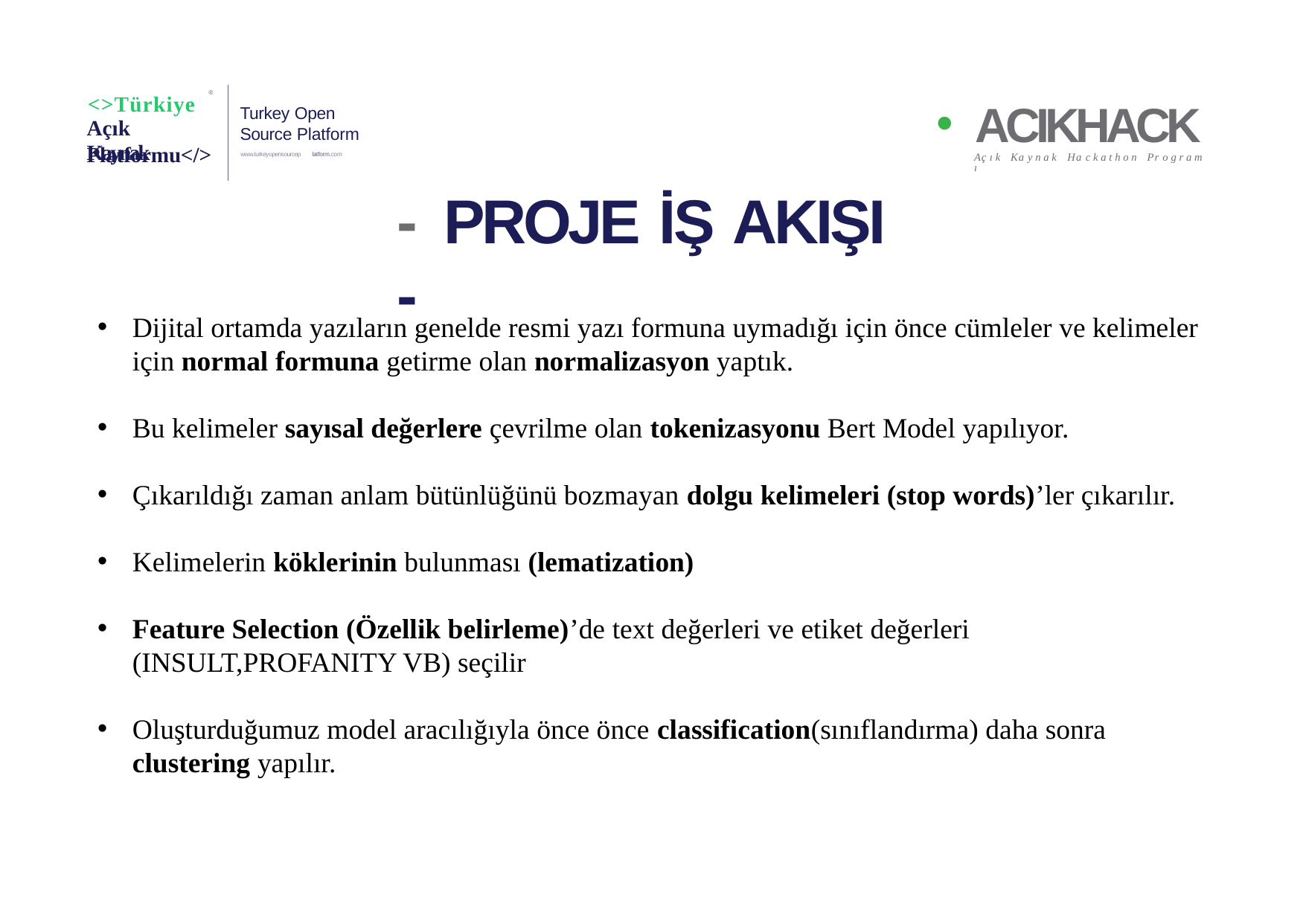

®
<>Türkiye Açık Kaynak
ACIKHACK
Aç ı k Ka y n a k  Ha c k a t h o n Pr o g r a m ı
Turkey Open Source Platform
www.turkeyopensourcep  latform.com
Platformu</>
- PROJE İŞ AKIŞI -
Dijital ortamda yazıların genelde resmi yazı formuna uymadığı için önce cümleler ve kelimeler için normal formuna getirme olan normalizasyon yaptık.

Bu kelimeler sayısal değerlere çevrilme olan tokenizasyonu Bert Model yapılıyor.

Çıkarıldığı zaman anlam bütünlüğünü bozmayan dolgu kelimeleri (stop words)’ler çıkarılır.

Kelimelerin köklerinin bulunması (lematization)

Feature Selection (Özellik belirleme)’de text değerleri ve etiket değerleri (INSULT,PROFANITY VB) seçilir

Oluşturduğumuz model aracılığıyla önce önce classification(sınıflandırma) daha sonra clustering yapılır.